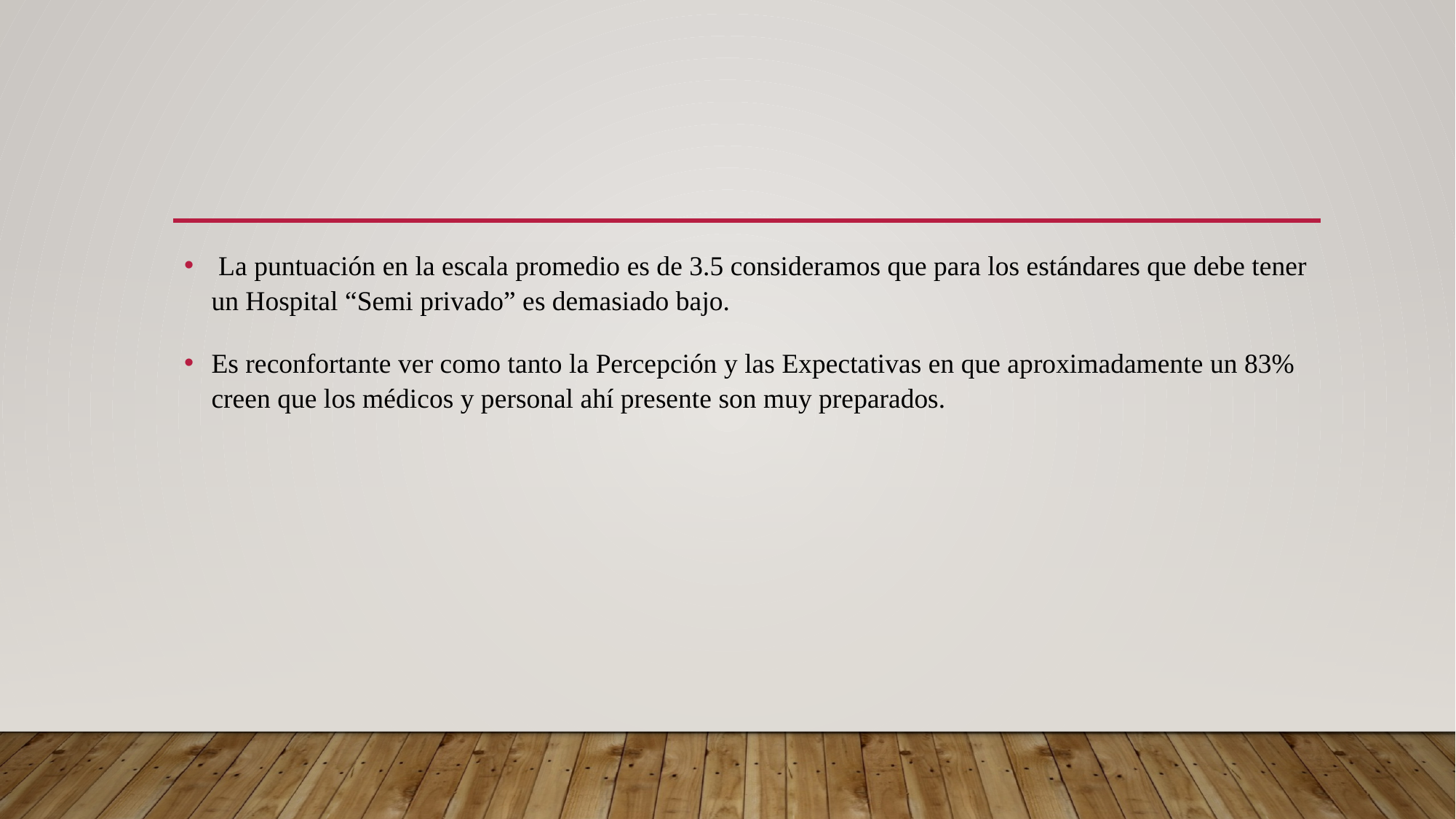

#
 La puntuación en la escala promedio es de 3.5 consideramos que para los estándares que debe tener un Hospital “Semi privado” es demasiado bajo.
Es reconfortante ver como tanto la Percepción y las Expectativas en que aproximadamente un 83% creen que los médicos y personal ahí presente son muy preparados.